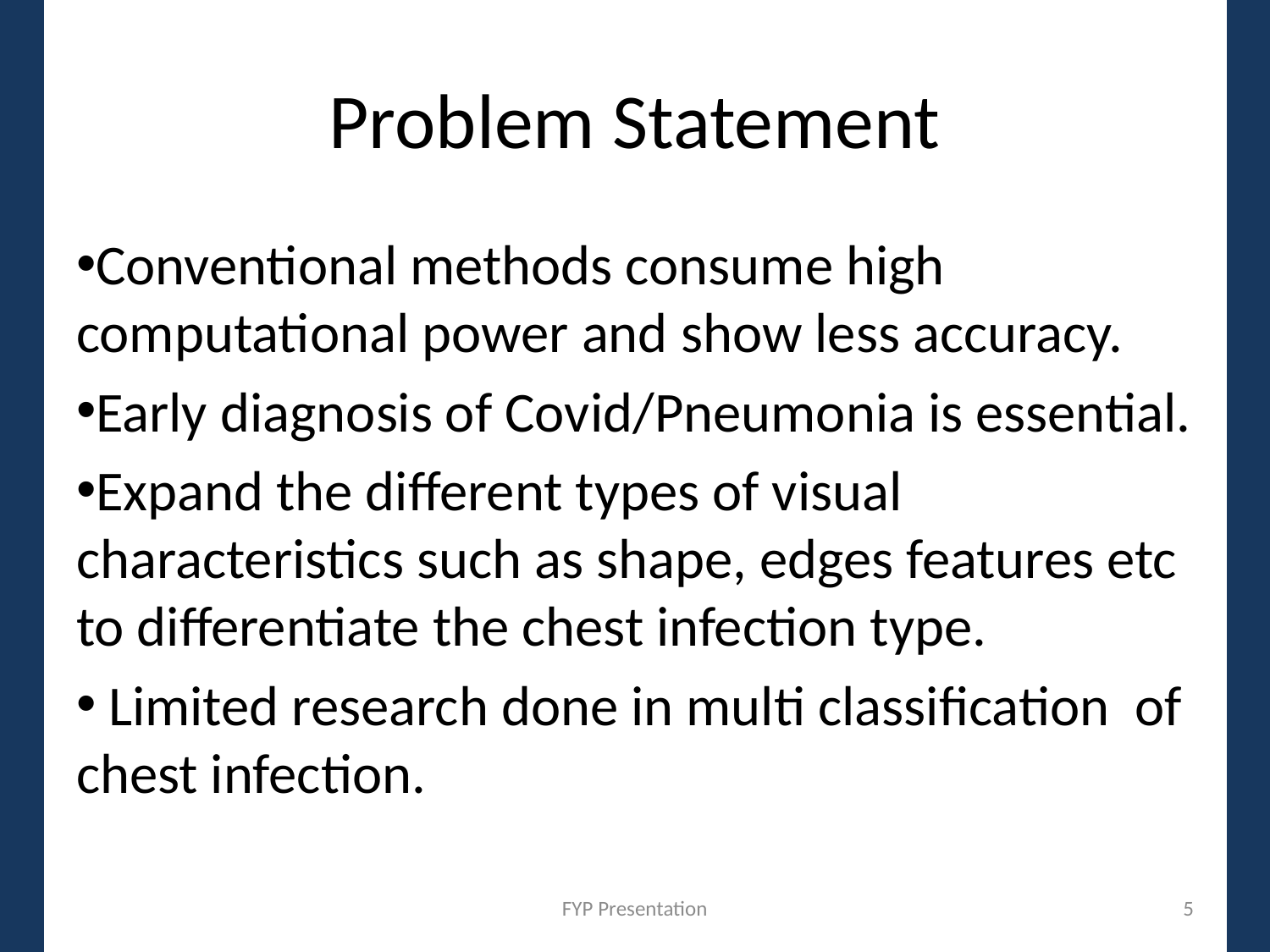

# Problem Statement
Conventional methods consume high computational power and show less accuracy.
Early diagnosis of Covid/Pneumonia is essential.
Expand the different types of visual characteristics such as shape, edges features etc to differentiate the chest infection type.
 Limited research done in multi classification  of chest infection.

FYP Presentation
5